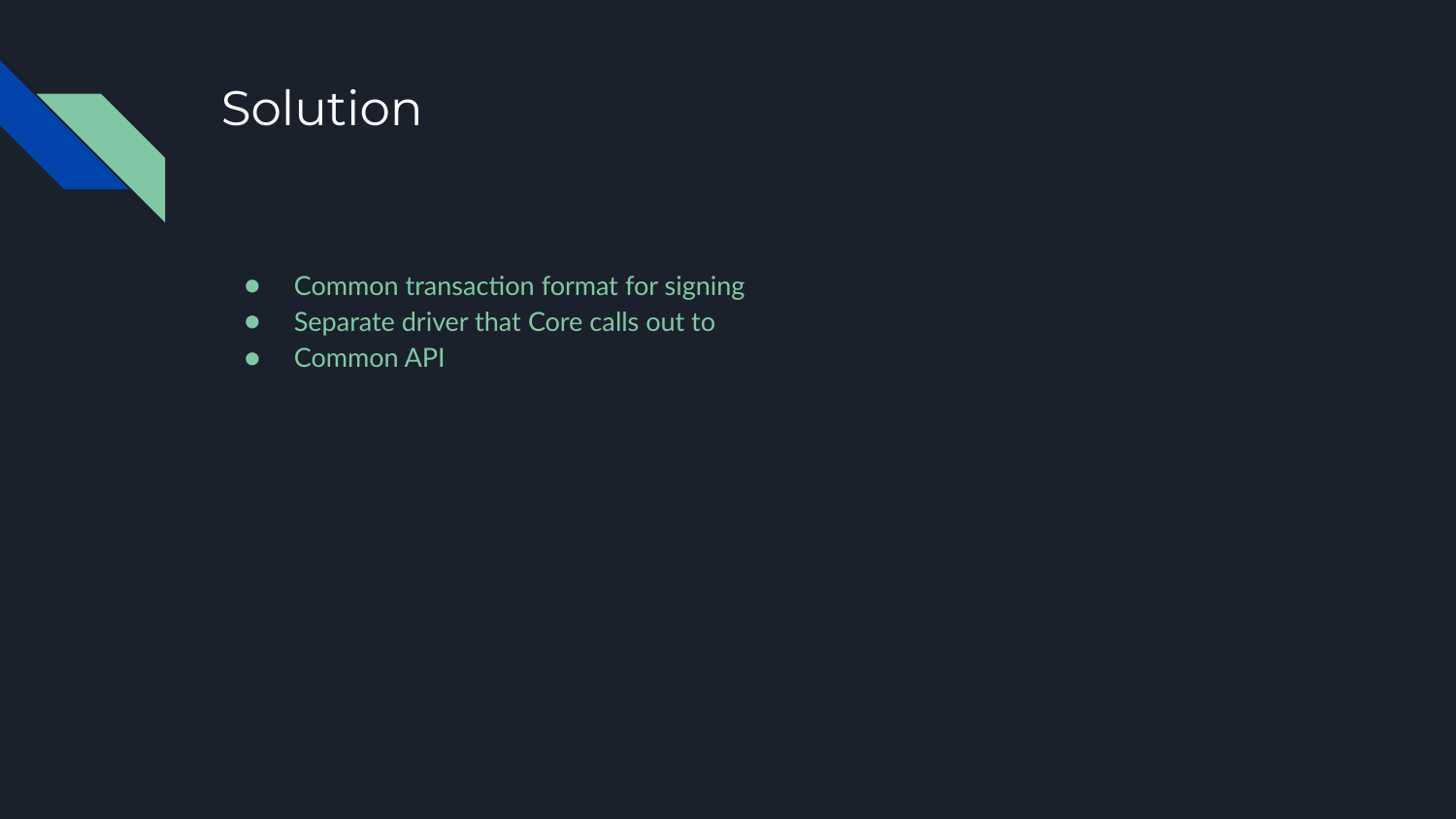

# Solution
Common transaction format for signing
Separate driver that Core calls out to
Common API